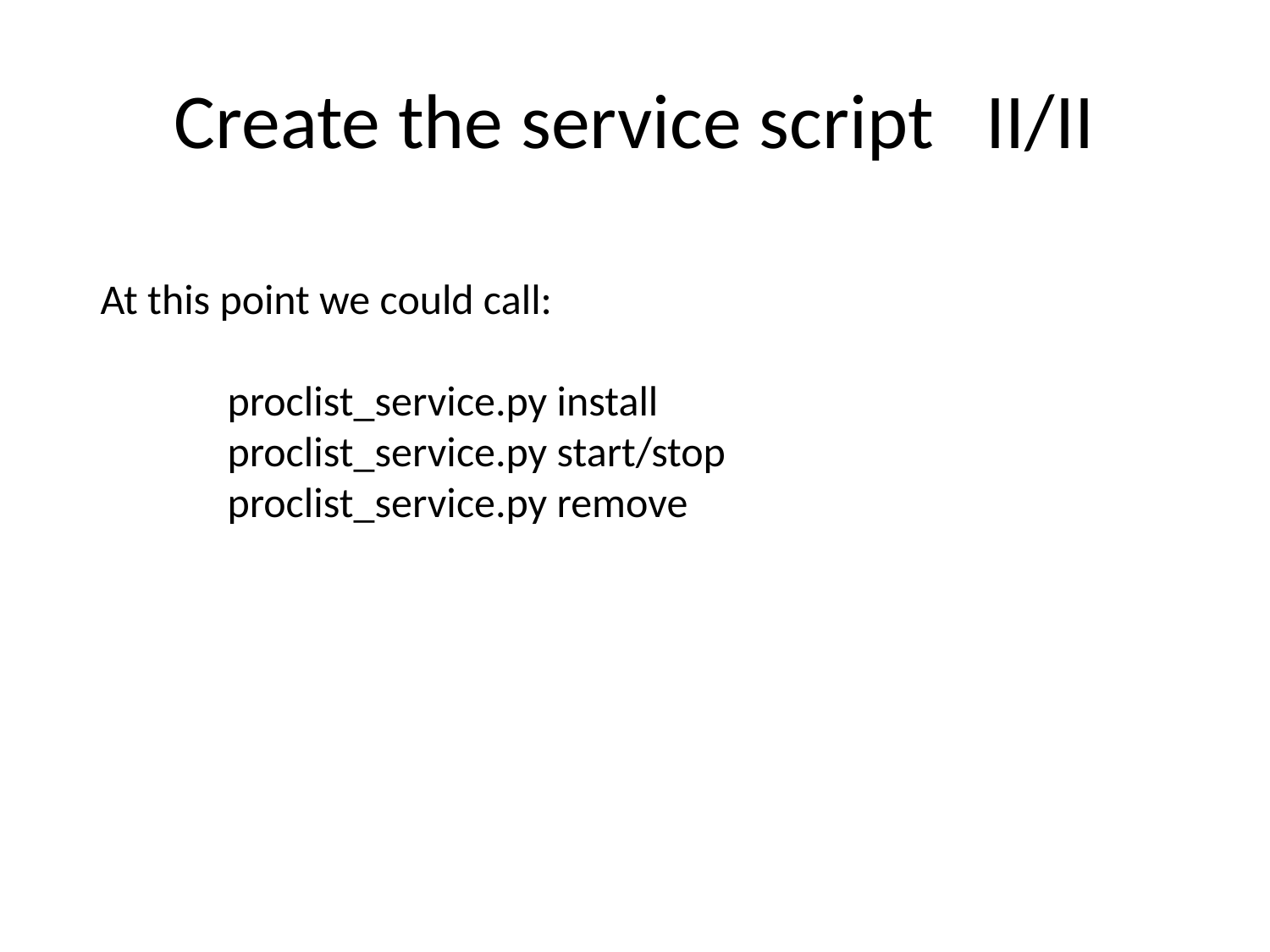

# Create the service script   II/II
At this point we could call:

	proclist_service.py install
	proclist_service.py start/stop
	proclist_service.py remove